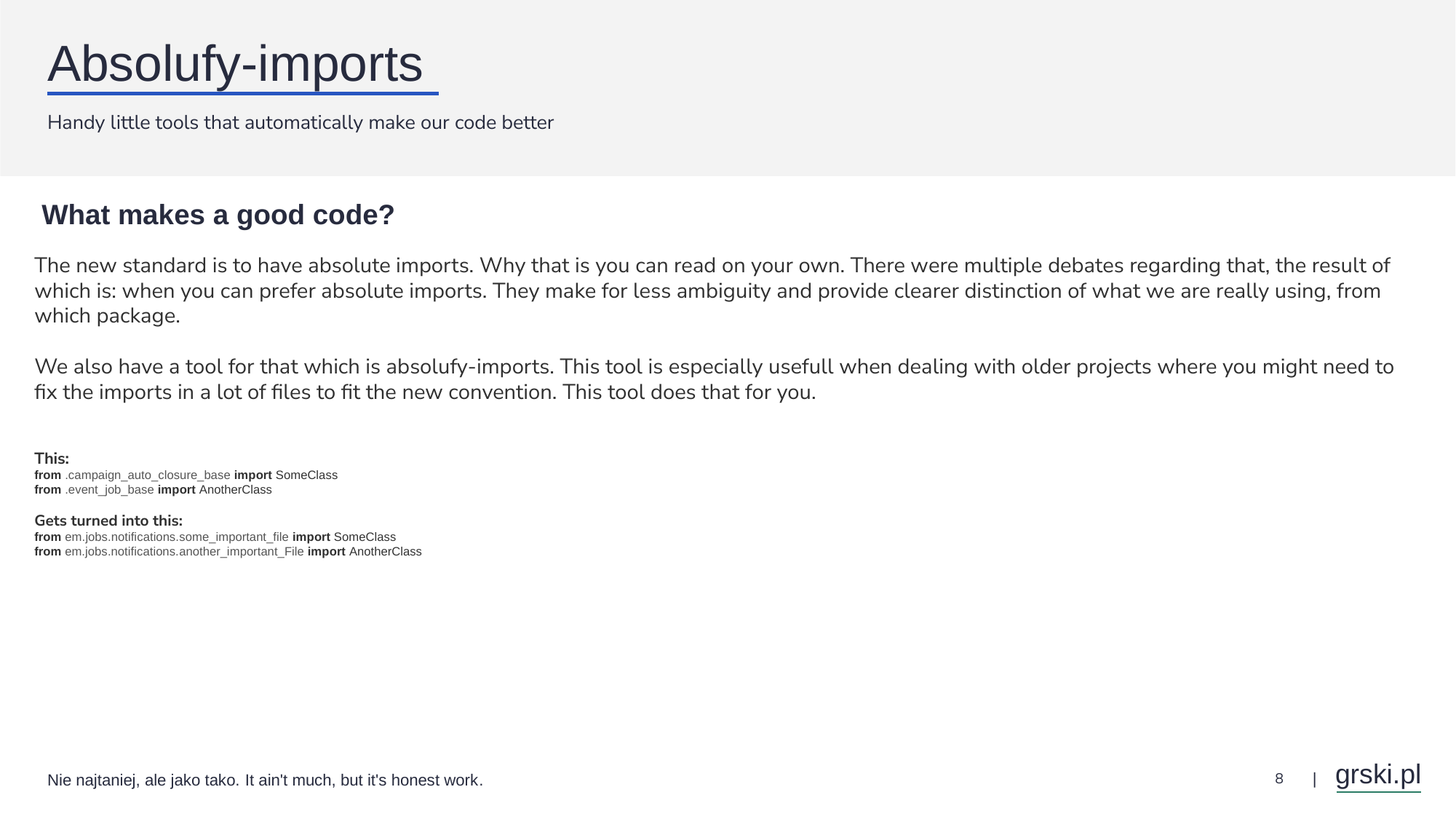

# Absolufy-imports
Handy little tools that automatically make our code better

What makes a good code?
The new standard is to have absolute imports. Why that is you can read on your own. There were multiple debates regarding that, the result of which is: when you can prefer absolute imports. They make for less ambiguity and provide clearer distinction of what we are really using, from which package.

We also have a tool for that which is absolufy-imports. This tool is especially usefull when dealing with older projects where you might need to fix the imports in a lot of files to fit the new convention. This tool does that for you.

This:
from .campaign_auto_closure_base import SomeClass
from .event_job_base import AnotherClass

Gets turned into this:
from em.jobs.notifications.some_important_file import SomeClass
from em.jobs.notifications.another_important_File import AnotherClass